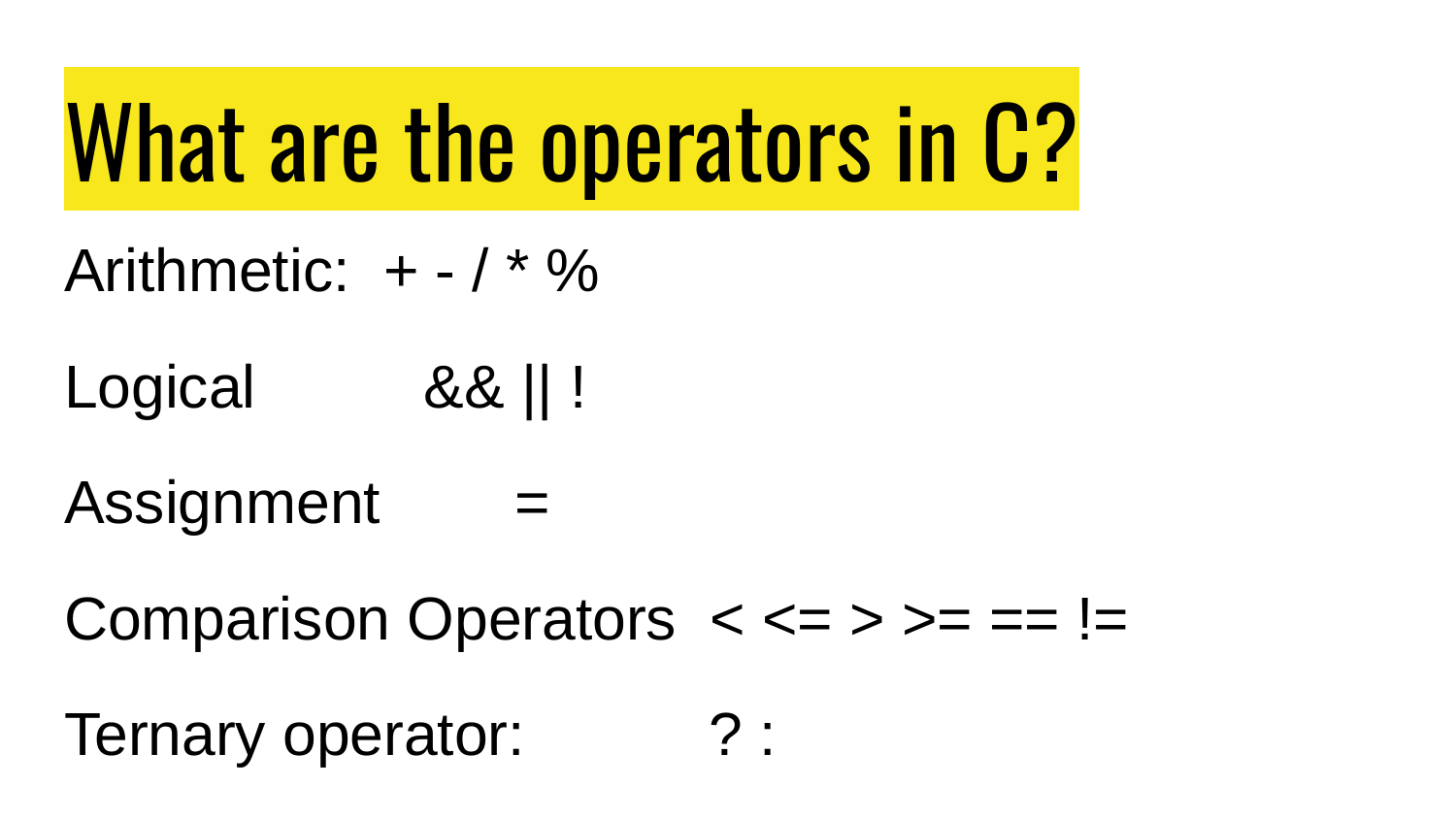

# What are the operators in C?
Arithmetic:  + - / * %
Logical          && || !
Assignment        =
Comparison Operators  < <= > >= == !=
Ternary operator:           ? :